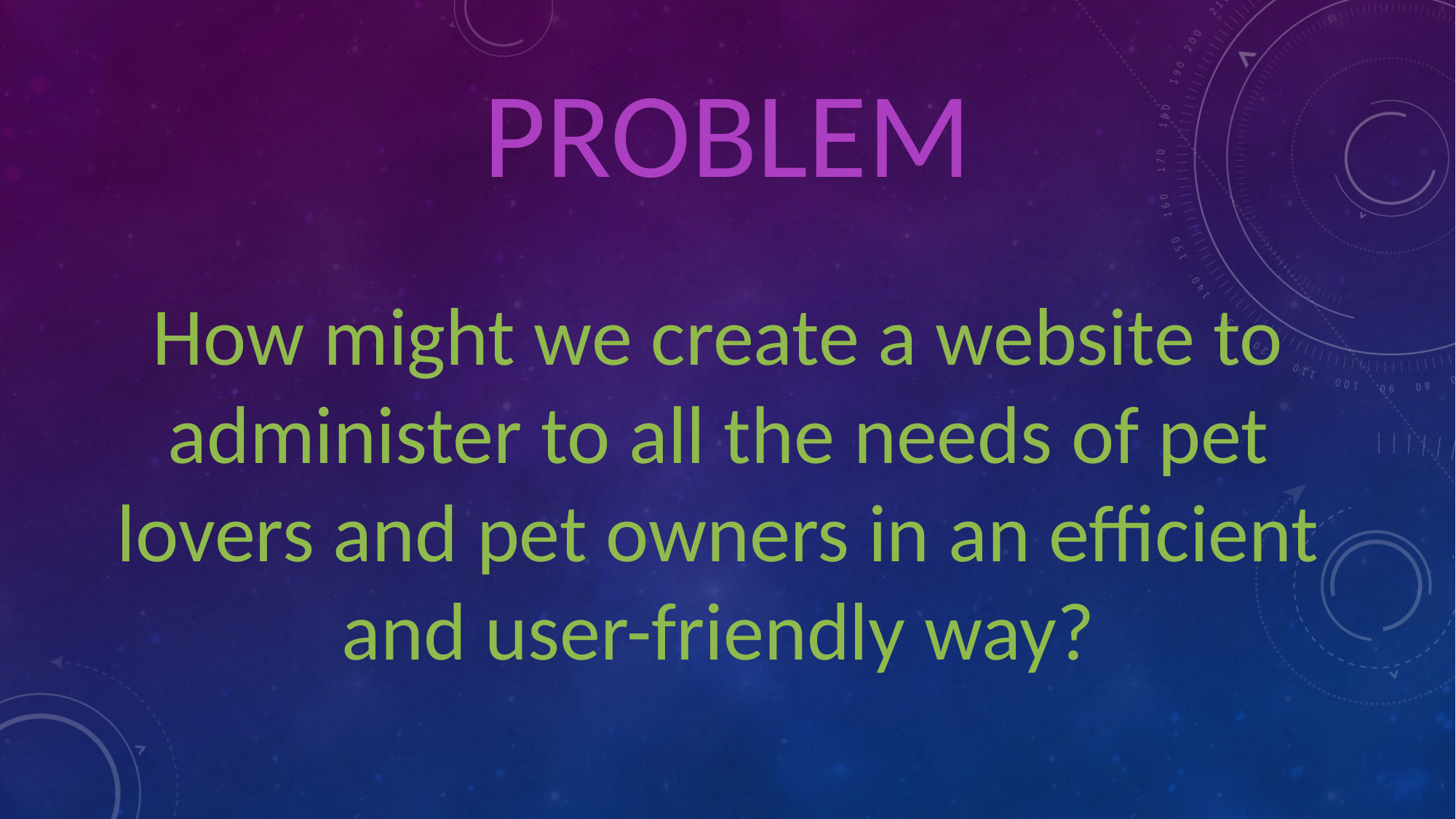

# Problem
How might we create a website to administer to all the needs of pet lovers and pet owners in an efficient and user-friendly way?